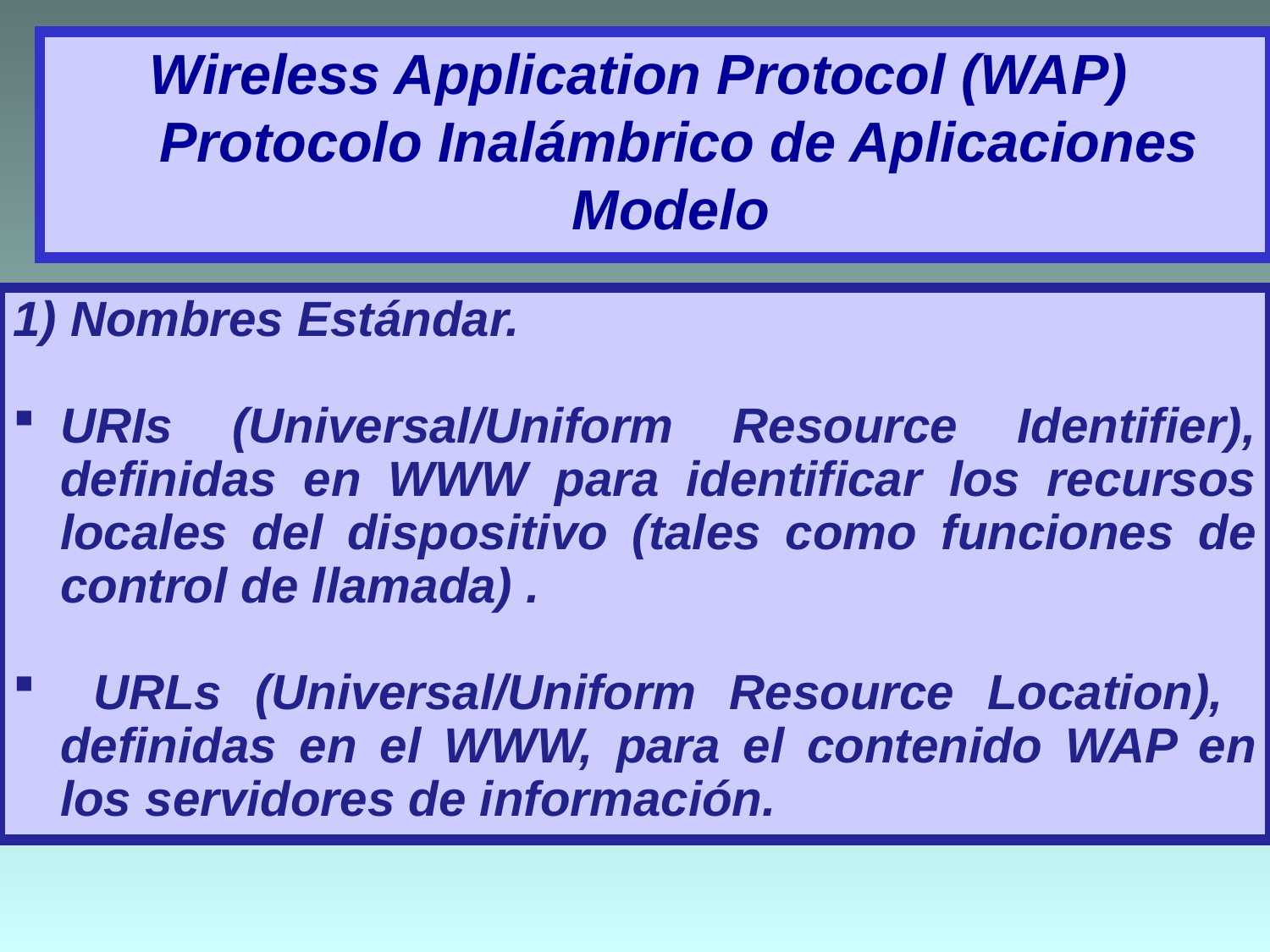

# Wireless Application Protocol (WAP)   Protocolo Inalámbrico de Aplicaciones Modelo
1) Nombres Estándar.

URIs (Universal/Uniform Resource Identifier), definidas en WWW para identificar los recursos locales del dispositivo (tales como funciones de control de llamada) .

 URLs (Universal/Uniform Resource Location),  definidas en el WWW, para el contenido WAP en los servidores de información.